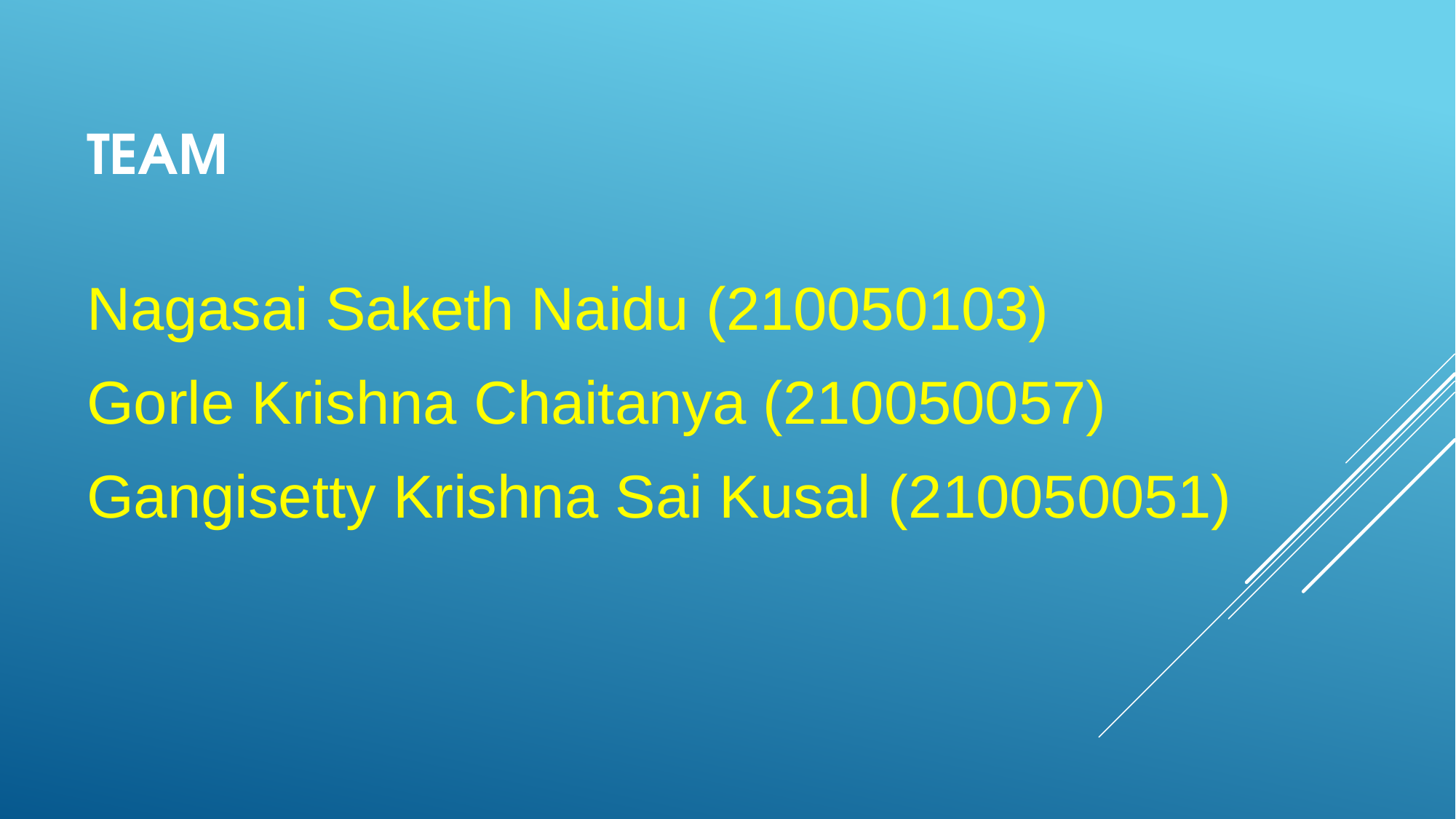

# Team
Nagasai Saketh Naidu (210050103)
Gorle Krishna Chaitanya (210050057)
Gangisetty Krishna Sai Kusal (210050051)